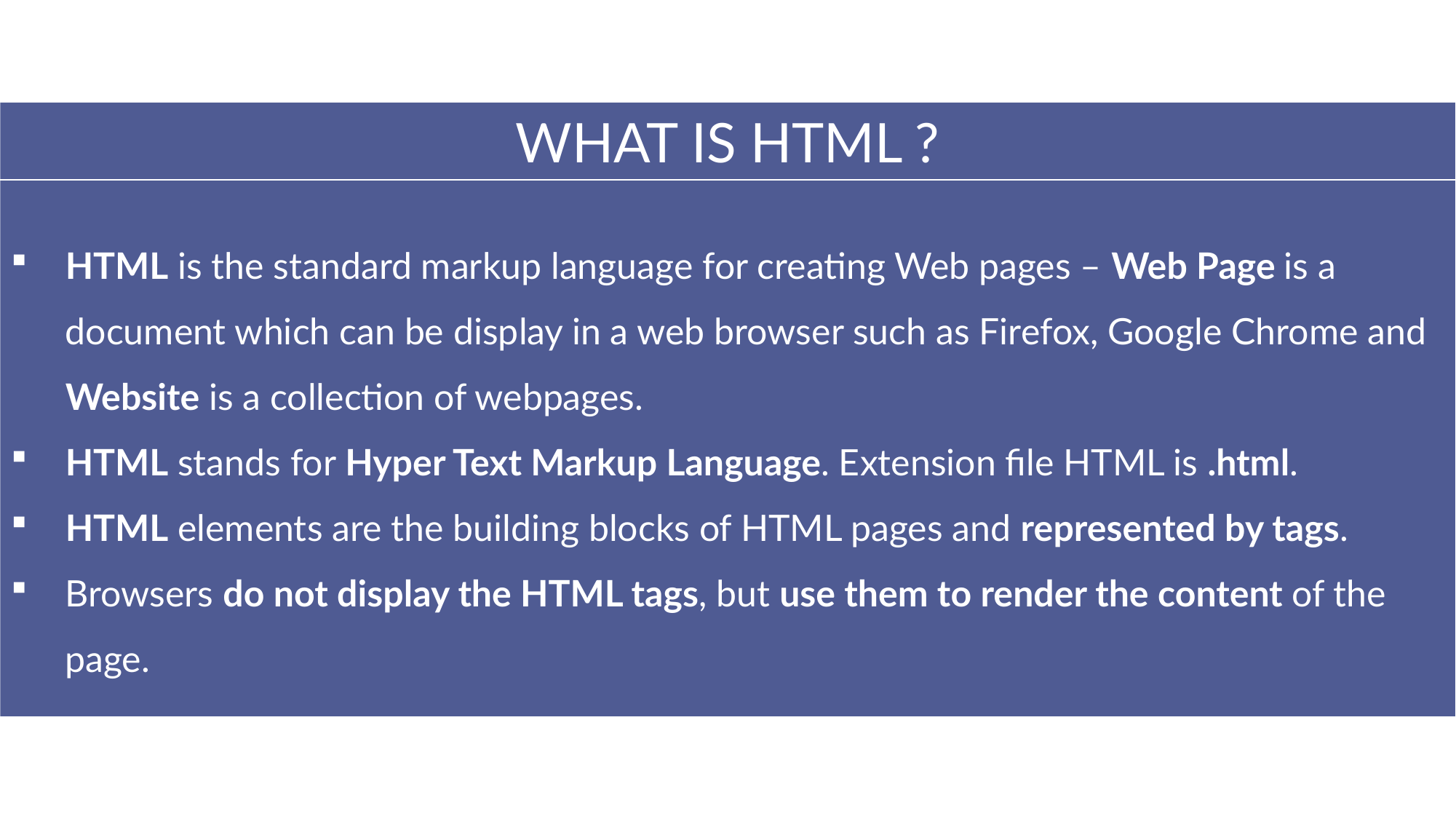

WHAT IS HTML ?
HTML is the standard markup language for creating Web pages – Web Page is a document which can be display in a web browser such as Firefox, Google Chrome and Website is a collection of webpages.
HTML stands for Hyper Text Markup Language. Extension file HTML is .html.
HTML elements are the building blocks of HTML pages and represented by tags.
Browsers do not display the HTML tags, but use them to render the content of the page.